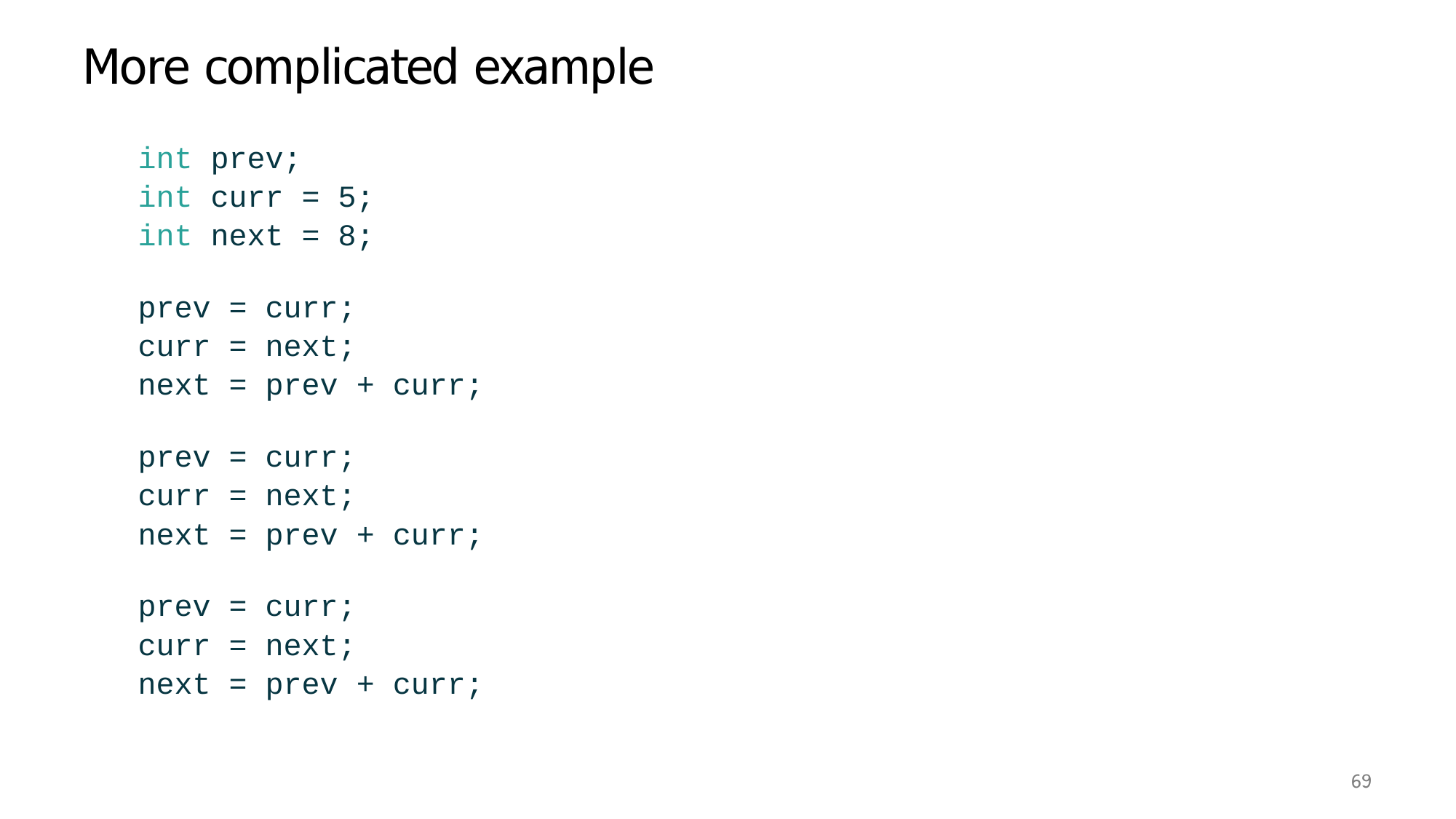

# More complicated example
int prev;
int curr = 5;
int next = 8;
prev = curr;
curr = next;
next = prev + curr;
prev = curr;
curr = next;
next = prev + curr;
prev = curr;
curr = next;
next = prev + curr;
69